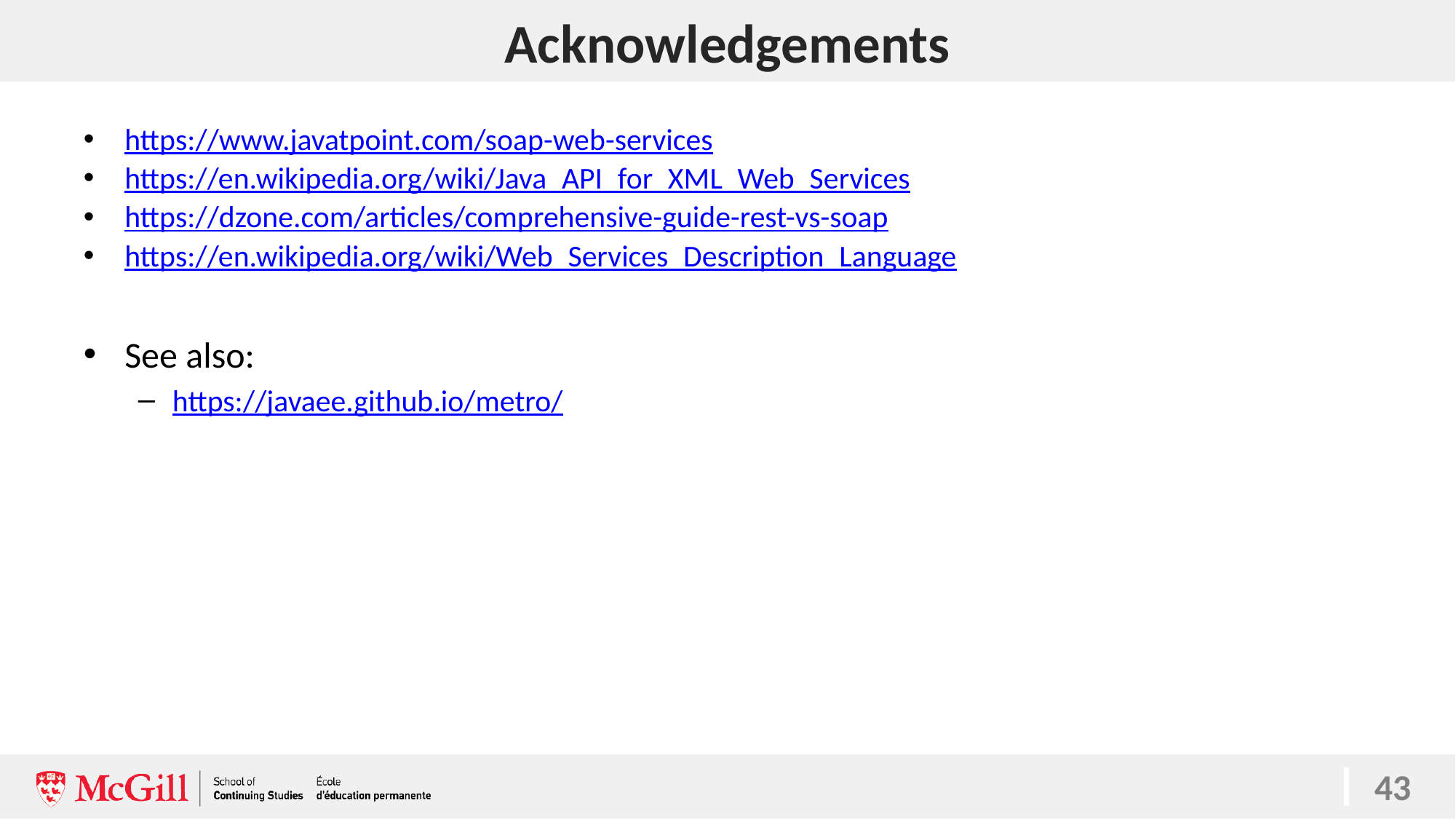

# Acknowledgements
https://www.javatpoint.com/soap-web-services
https://en.wikipedia.org/wiki/Java_API_for_XML_Web_Services
https://dzone.com/articles/comprehensive-guide-rest-vs-soap
https://en.wikipedia.org/wiki/Web_Services_Description_Language

See also:
https://javaee.github.io/metro/